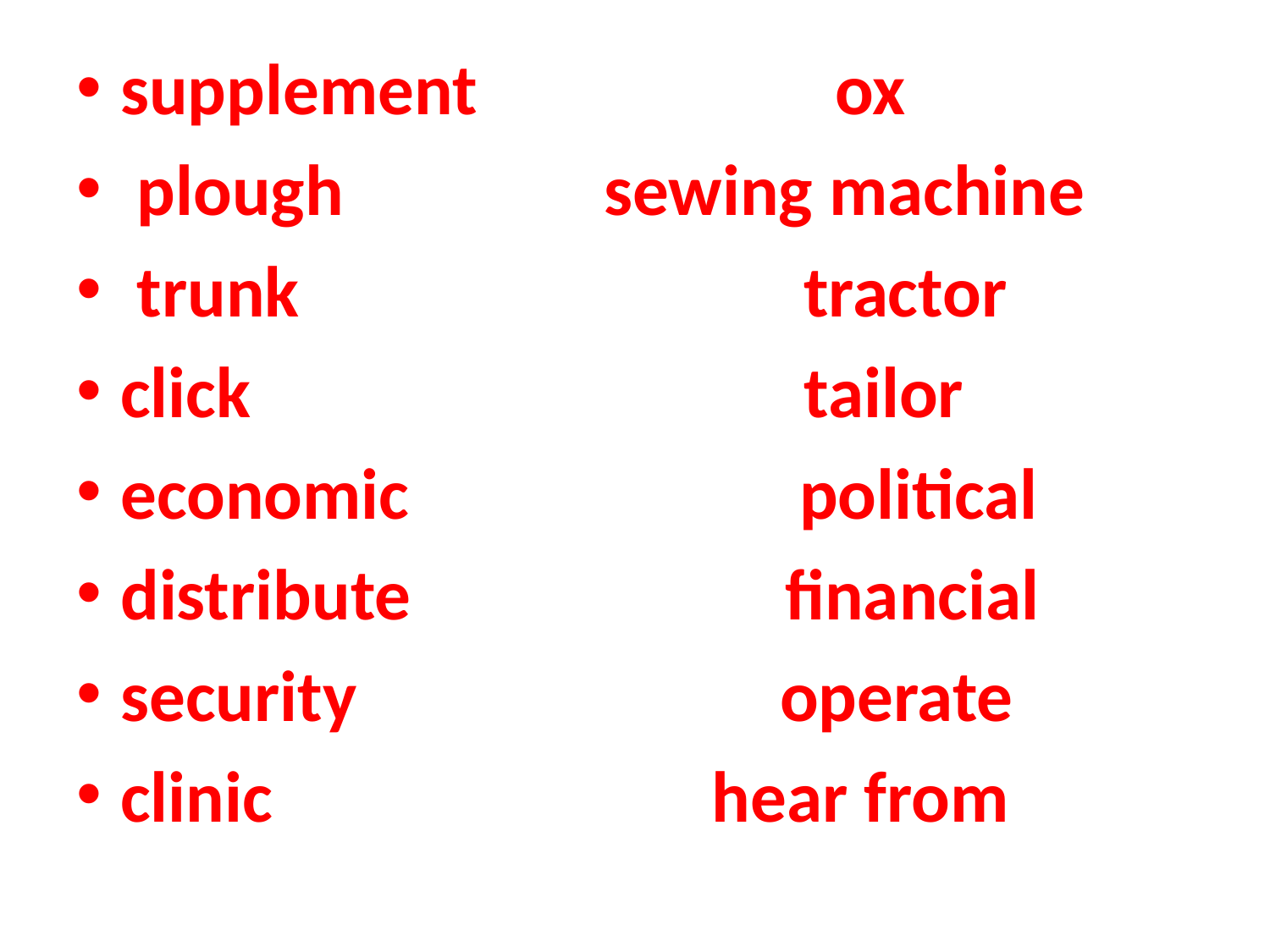

supplement                      ox
 plough                sewing machine
 trunk                               tractor
click                                  tailor
economic                        political
distribute                       financial
security                          operate
clinic                           hear from